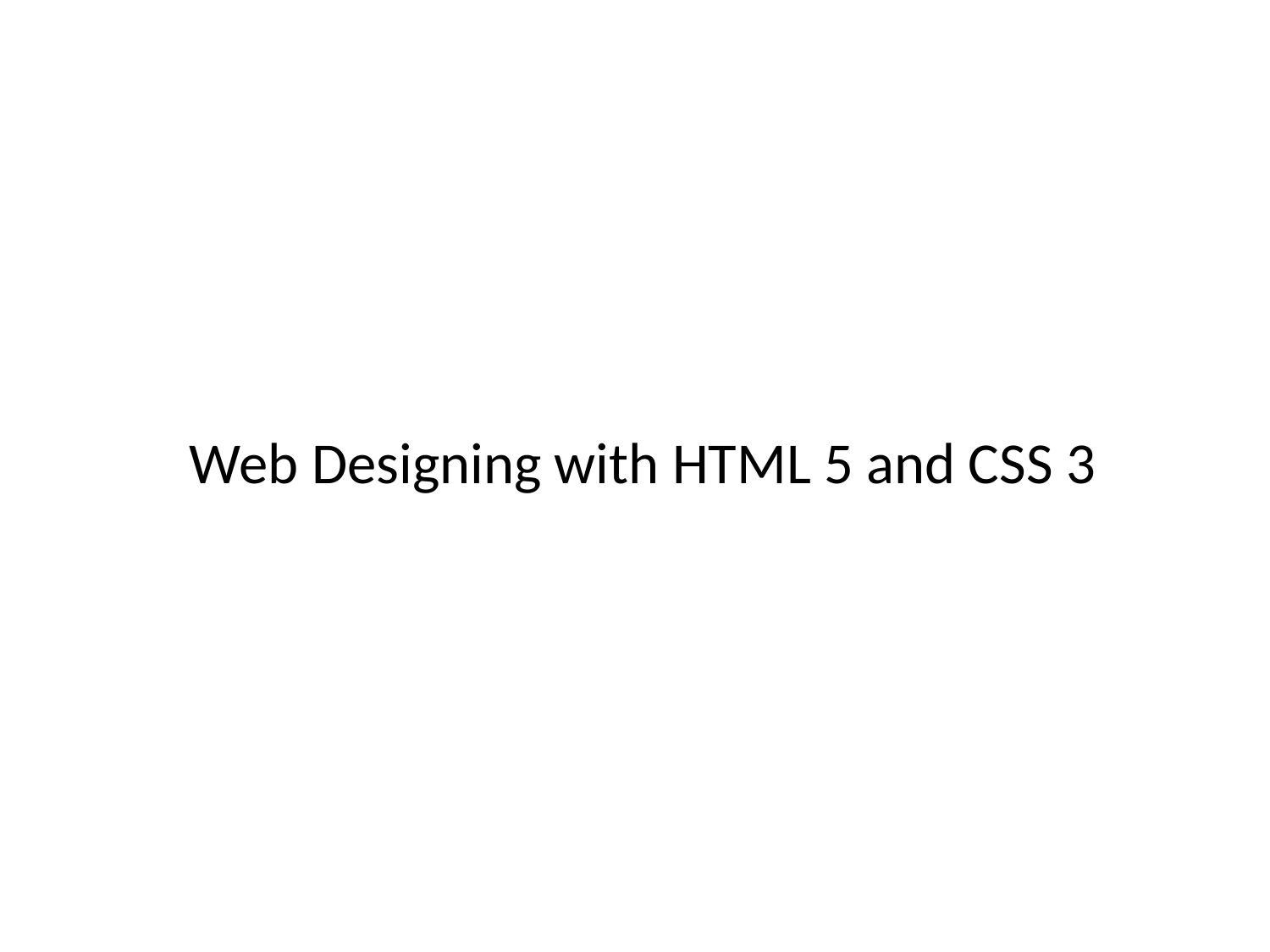

# Web Designing with HTML 5 and CSS 3